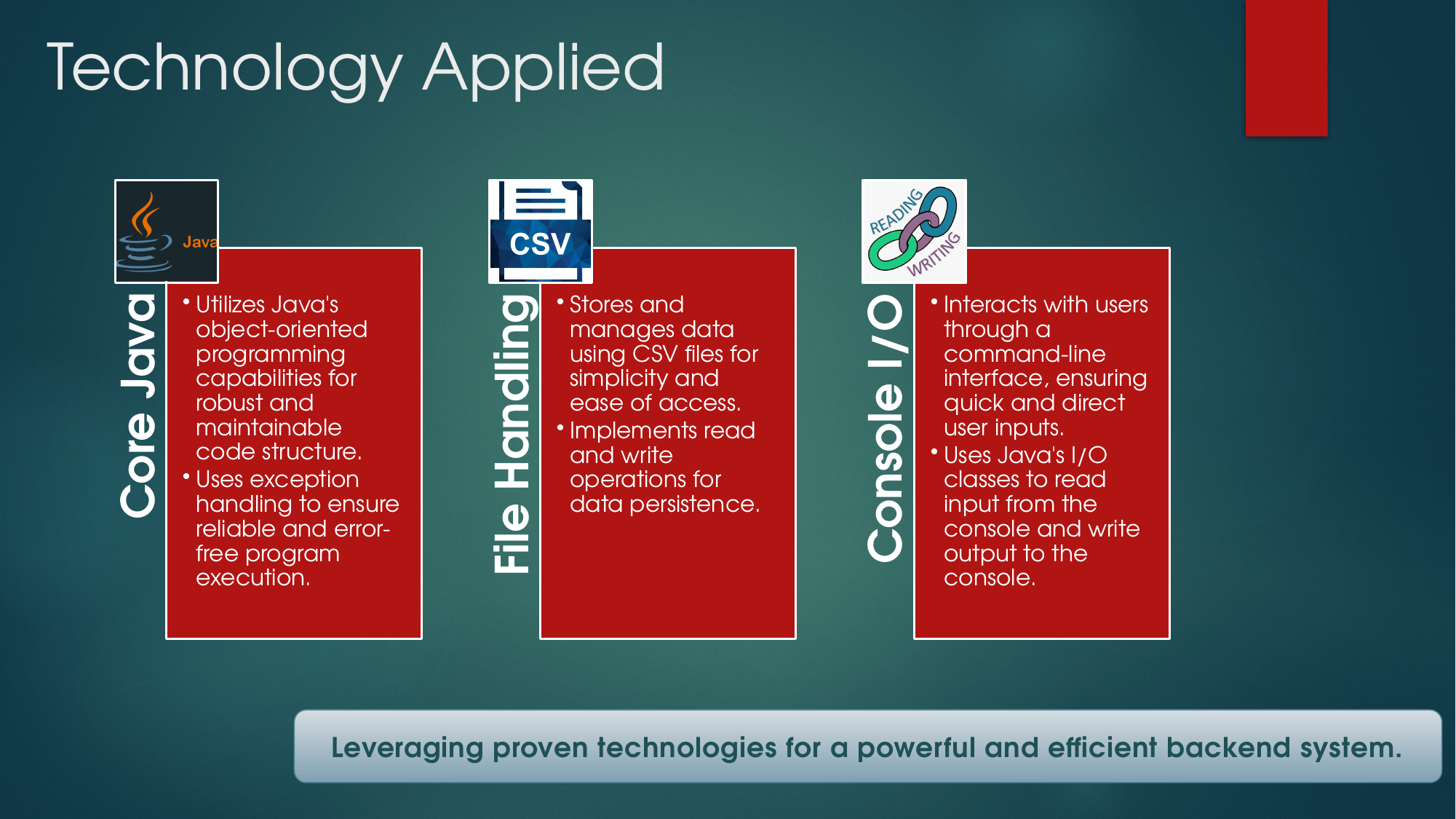

# Technology Applied
Core Java
Utilizes Java's object-oriented programming capabilities for robust and maintainable code structure.
Uses exception handling to ensure reliable and error-free program execution.
File Handling
Stores and manages data using CSV files for simplicity and ease of access.
Implements read and write operations for data persistence.
Console I/O
Interacts with users through a command-line interface, ensuring quick and direct user inputs.
Uses Java's I/O classes to read input from the console and write output to the console.
Leveraging proven technologies for a powerful and efficient backend system.